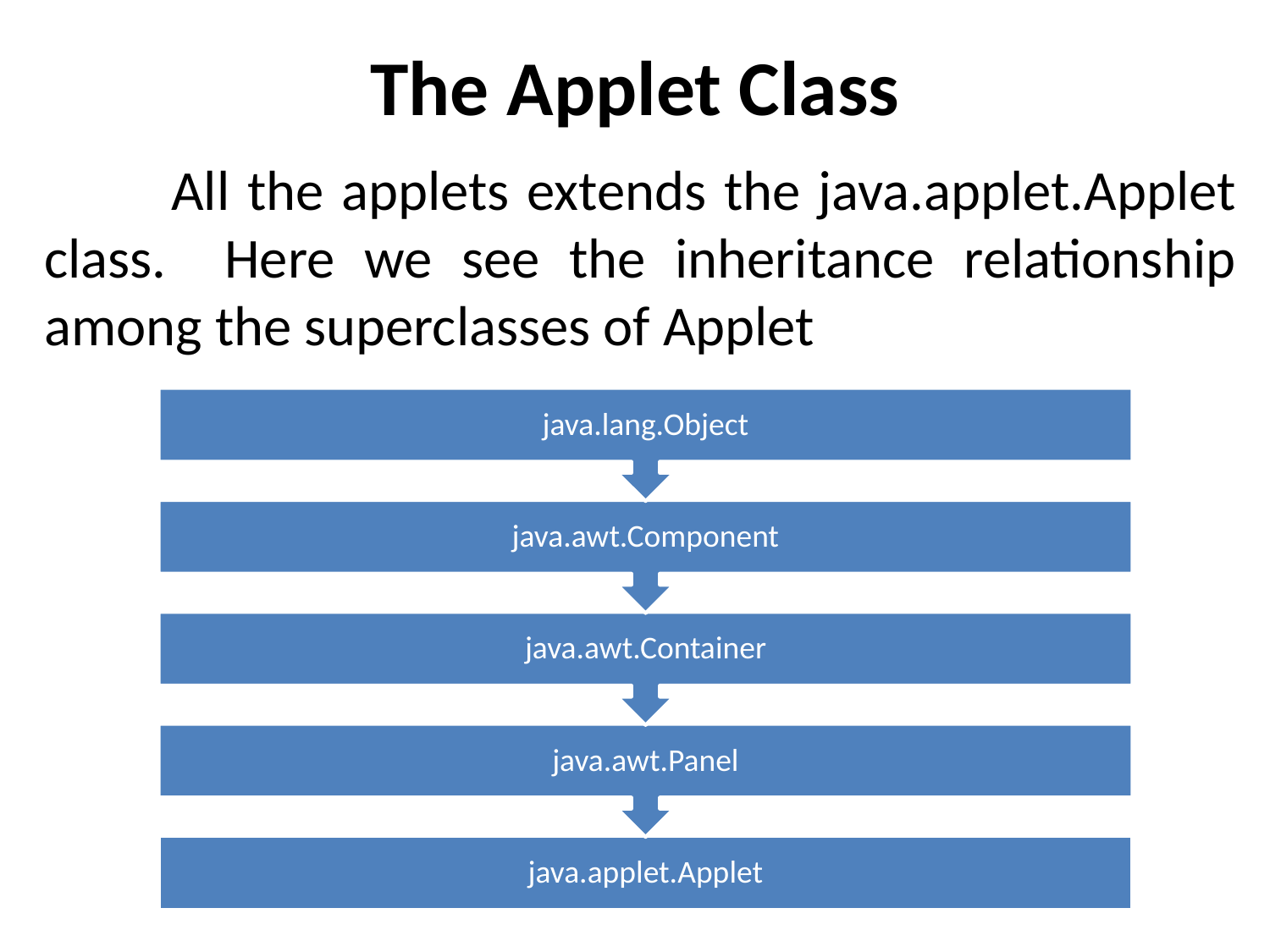

# The Applet Class
	All the applets extends the java.applet.Applet class.  Here we see the inheritance relationship among the superclasses of Applet
java.applet.Applet
java.awt.Panel
java.awt.Container
java.awt.Component
java.lang.Object